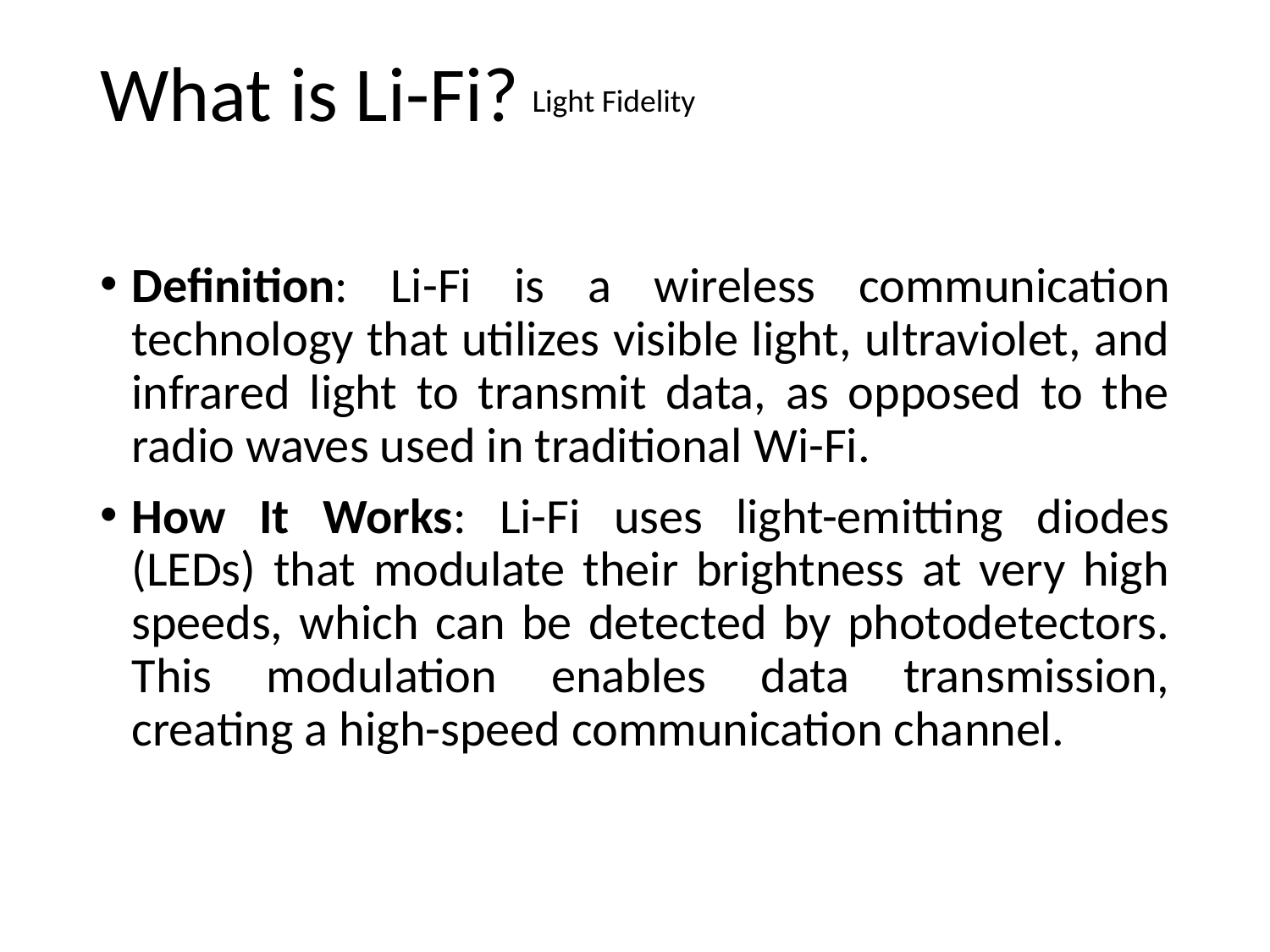

# What is Li-Fi?
Light Fidelity
Definition: Li-Fi is a wireless communication technology that utilizes visible light, ultraviolet, and infrared light to transmit data, as opposed to the radio waves used in traditional Wi-Fi.
How It Works: Li-Fi uses light-emitting diodes (LEDs) that modulate their brightness at very high speeds, which can be detected by photodetectors. This modulation enables data transmission, creating a high-speed communication channel.